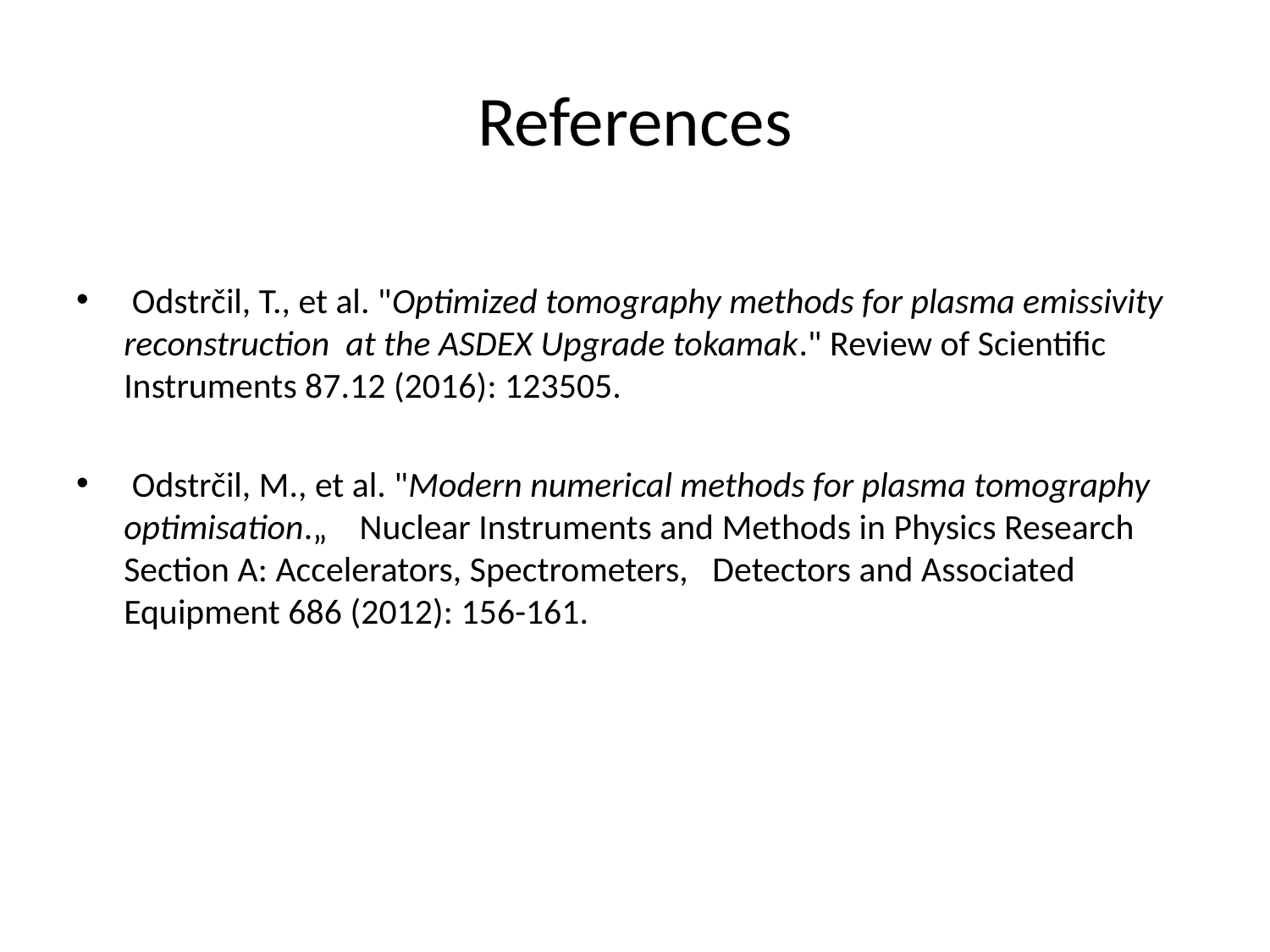

# References

 Odstrčil, T., et al. "Optimized tomography methods for plasma emissivity reconstruction  at the ASDEX Upgrade tokamak." Review of Scientific Instruments 87.12 (2016): 123505.

 Odstrčil, M., et al. "Modern numerical methods for plasma tomography optimisation.„    Nuclear Instruments and Methods in Physics Research Section A: Accelerators, Spectrometers,   Detectors and Associated Equipment 686 (2012): 156-161.